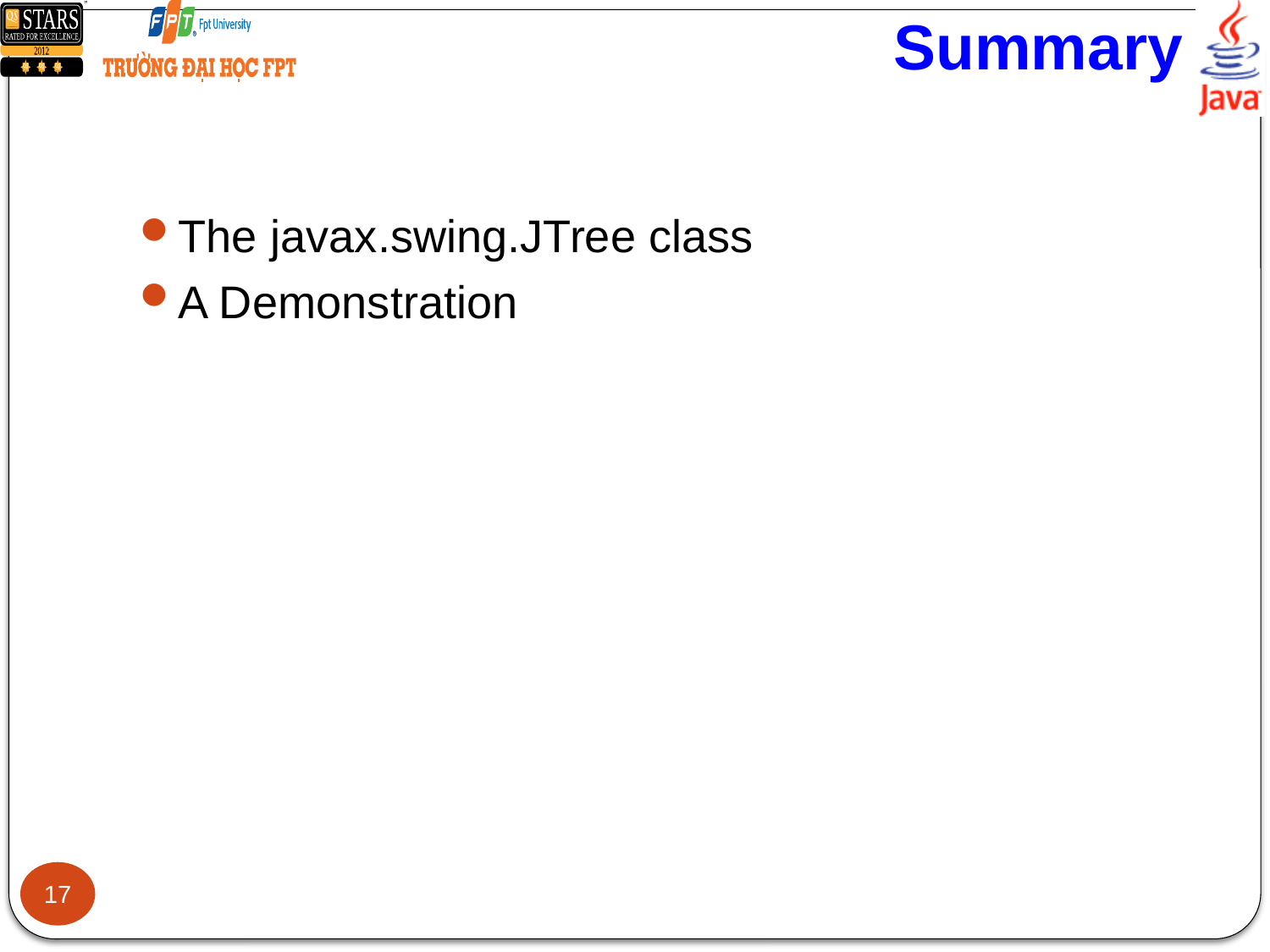

# Summary
The javax.swing.JTree class
A Demonstration
17